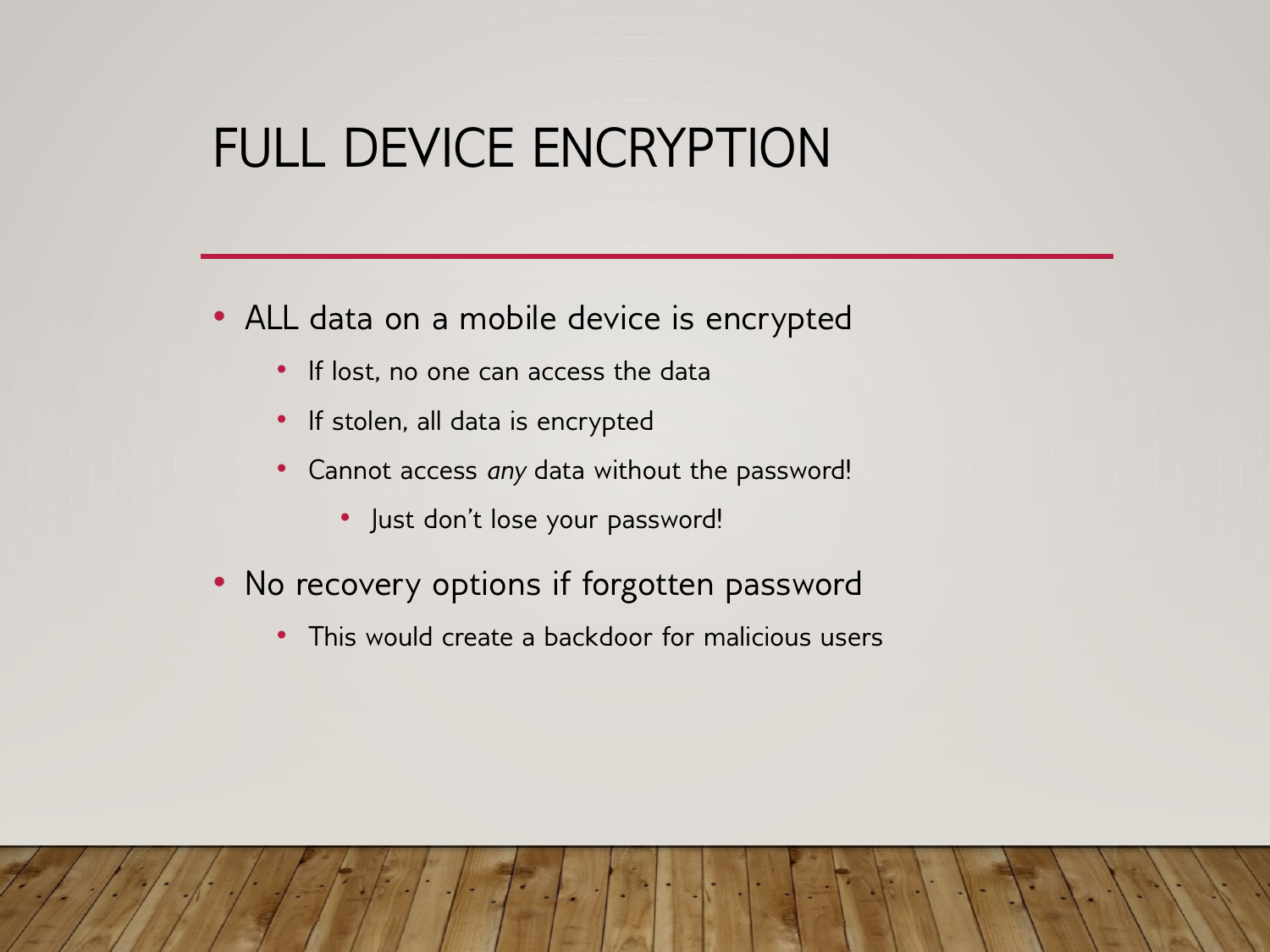

# Full device encryption
ALL data on a mobile device is encrypted
If lost, no one can access the data
If stolen, all data is encrypted
Cannot access any data without the password!
Just don’t lose your password!
No recovery options if forgotten password
This would create a backdoor for malicious users